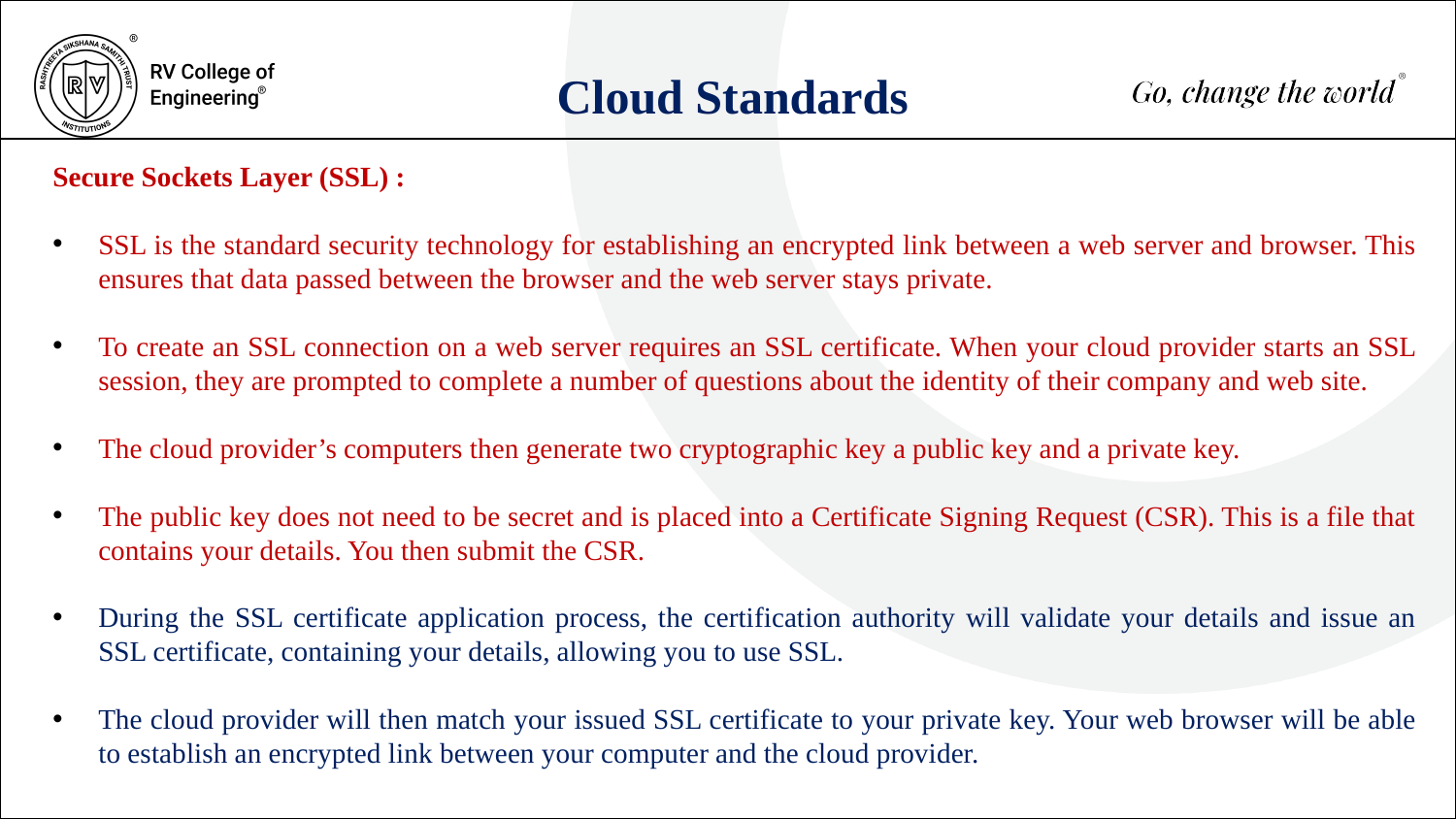

Cloud Standards

Secure Sockets Layer (SSL) :

SSL is the standard security technology for establishing an encrypted link between a web server and browser. This ensures that data passed between the browser and the web server stays private.

To create an SSL connection on a web server requires an SSL certificate. When your cloud provider starts an SSL session, they are prompted to complete a number of questions about the identity of their company and web site.

The cloud provider’s computers then generate two cryptographic key a public key and a private key.

The public key does not need to be secret and is placed into a Certificate Signing Request (CSR). This is a file that contains your details. You then submit the CSR.

During the SSL certificate application process, the certification authority will validate your details and issue an SSL certificate, containing your details, allowing you to use SSL.

The cloud provider will then match your issued SSL certificate to your private key. Your web browser will be able to establish an encrypted link between your computer and the cloud provider.